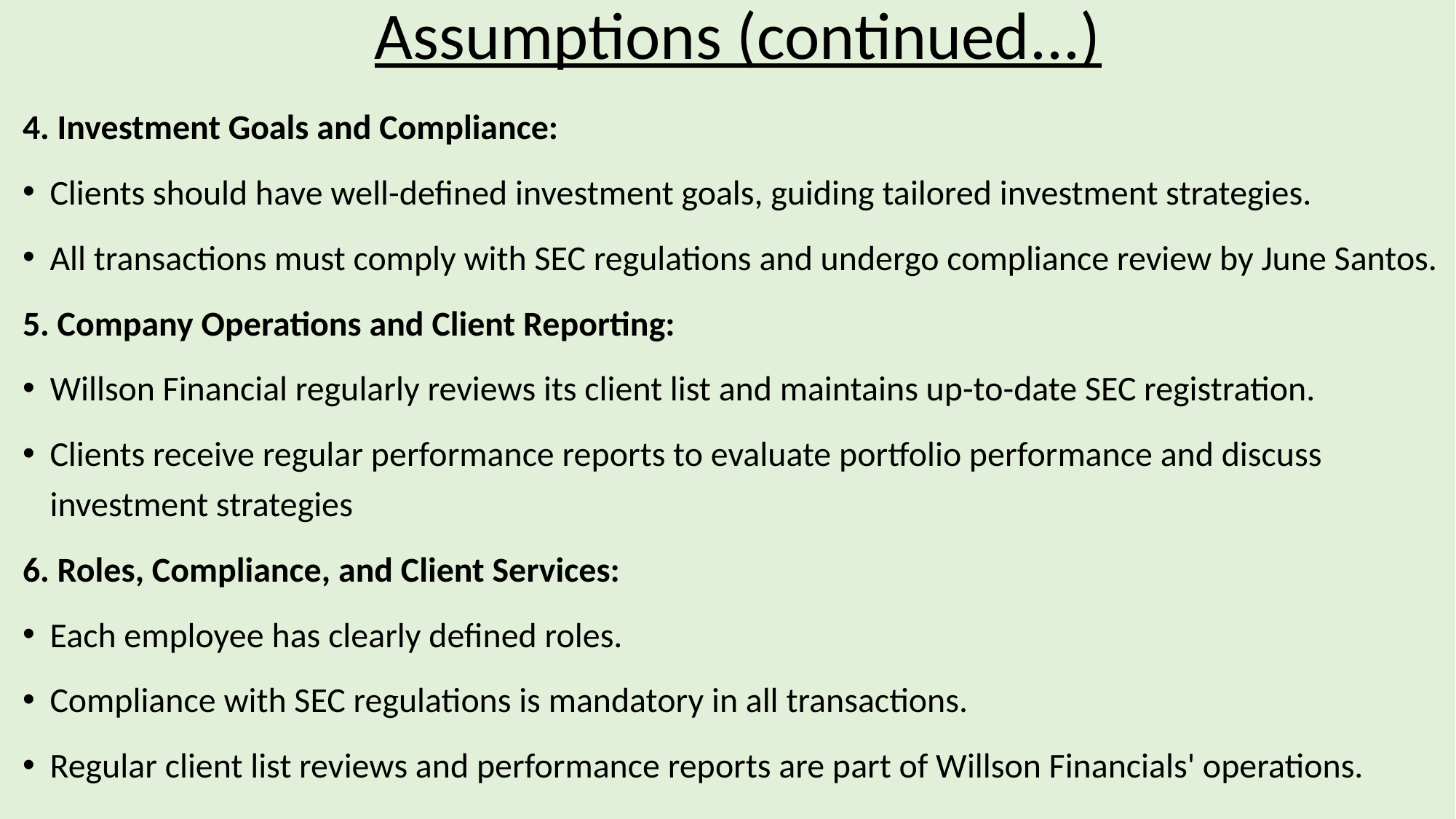

# Assumptions (continued...)
4. Investment Goals and Compliance:
Clients should have well-defined investment goals, guiding tailored investment strategies.
All transactions must comply with SEC regulations and undergo compliance review by June Santos.
5. Company Operations and Client Reporting:
Willson Financial regularly reviews its client list and maintains up-to-date SEC registration.
Clients receive regular performance reports to evaluate portfolio performance and discuss investment strategies
6. Roles, Compliance, and Client Services:
Each employee has clearly defined roles.
Compliance with SEC regulations is mandatory in all transactions.
Regular client list reviews and performance reports are part of Willson Financials' operations.